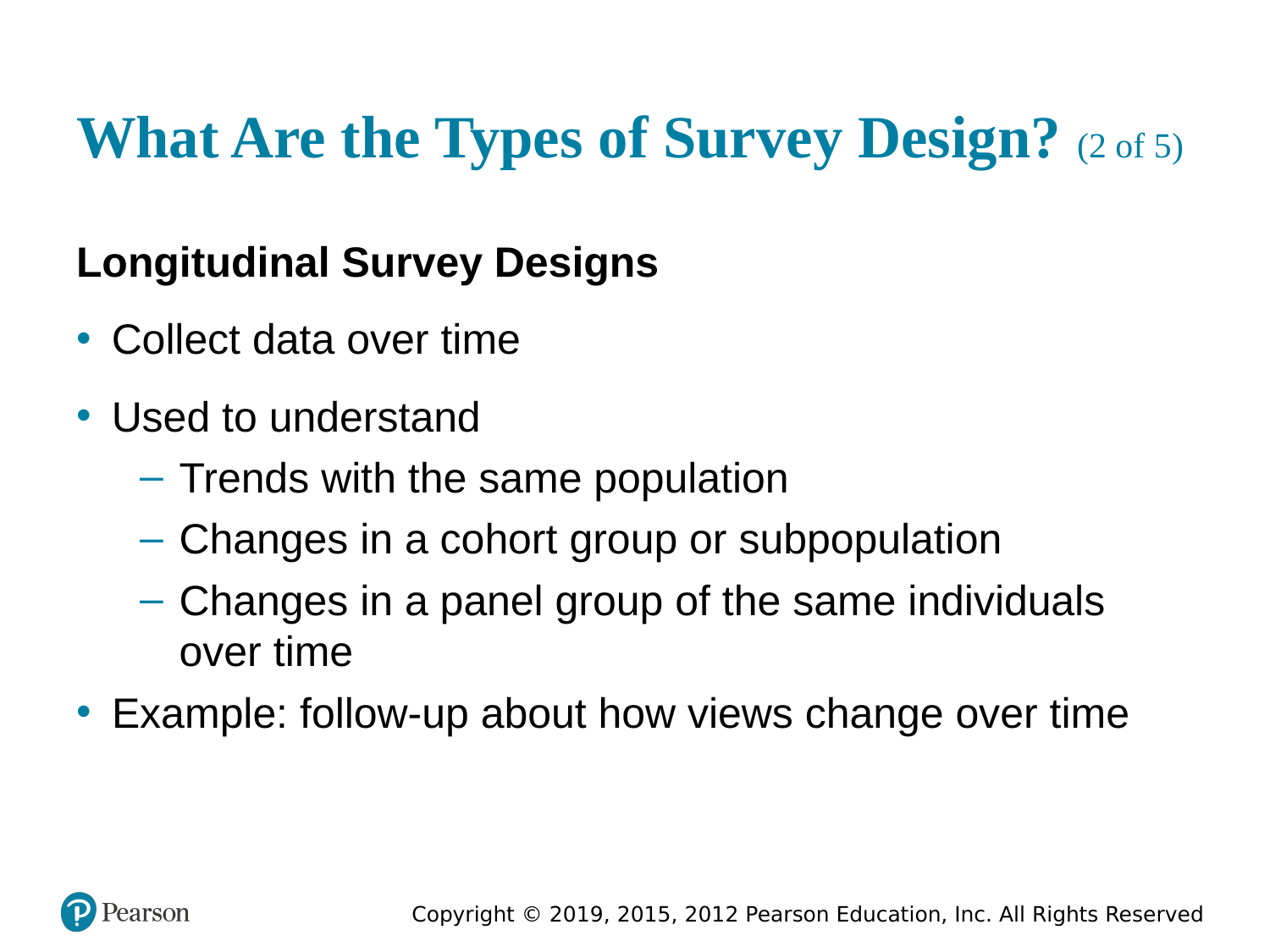

# What Are the Types of Survey Design? (2 of 5)
Longitudinal Survey Designs
Collect data over time
Used to understand
Trends with the same population
Changes in a cohort group or subpopulation
Changes in a panel group of the same individuals over time
Example: follow-up about how views change over time